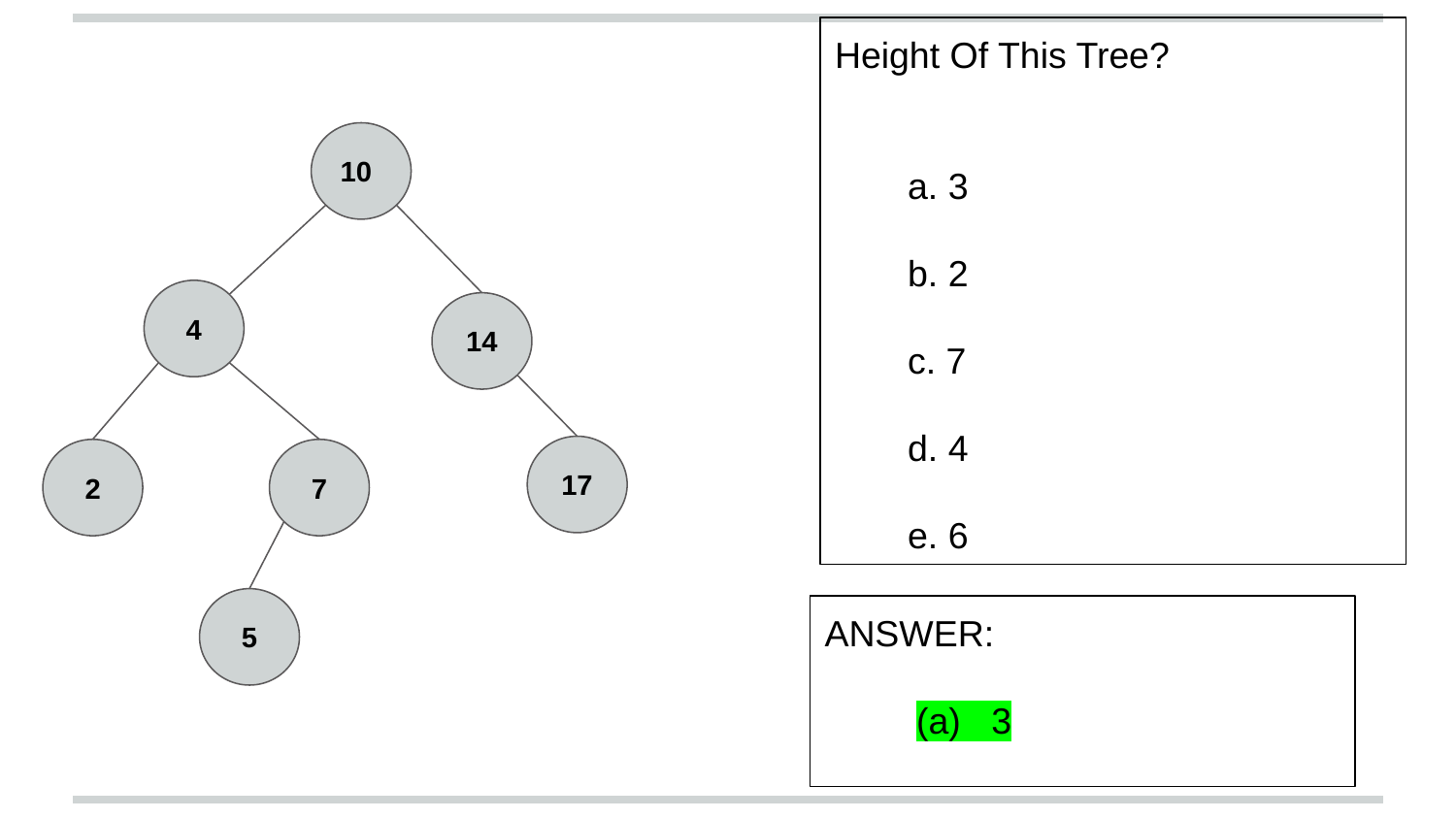

Height Of This Tree?

a. 3

b. 2

c. 7

d. 4

e. 6
10
4
14
17
2
7
5
ANSWER:

         (a)   3